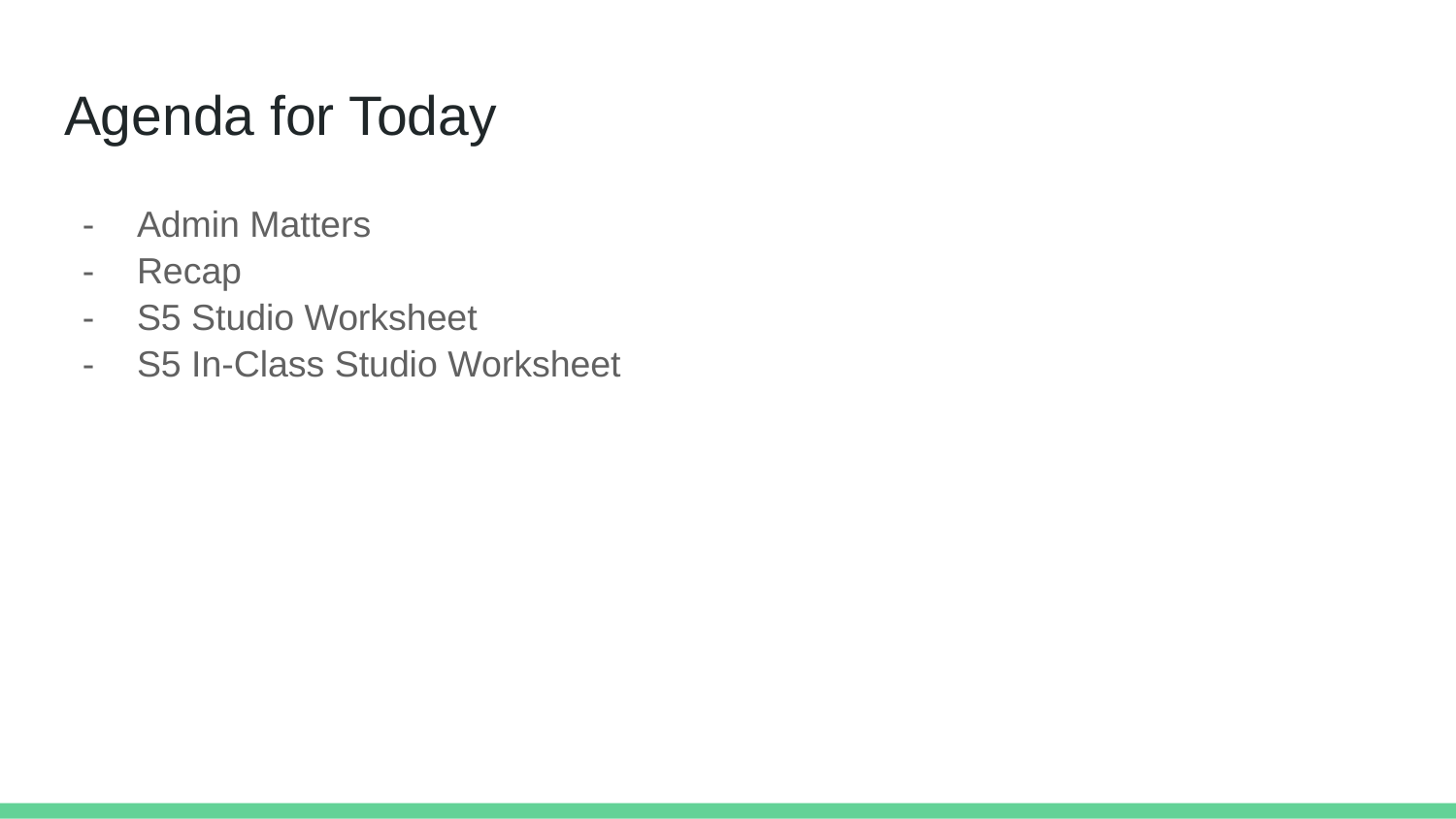

# Agenda for Today
Admin Matters
Recap
S5 Studio Worksheet
S5 In-Class Studio Worksheet